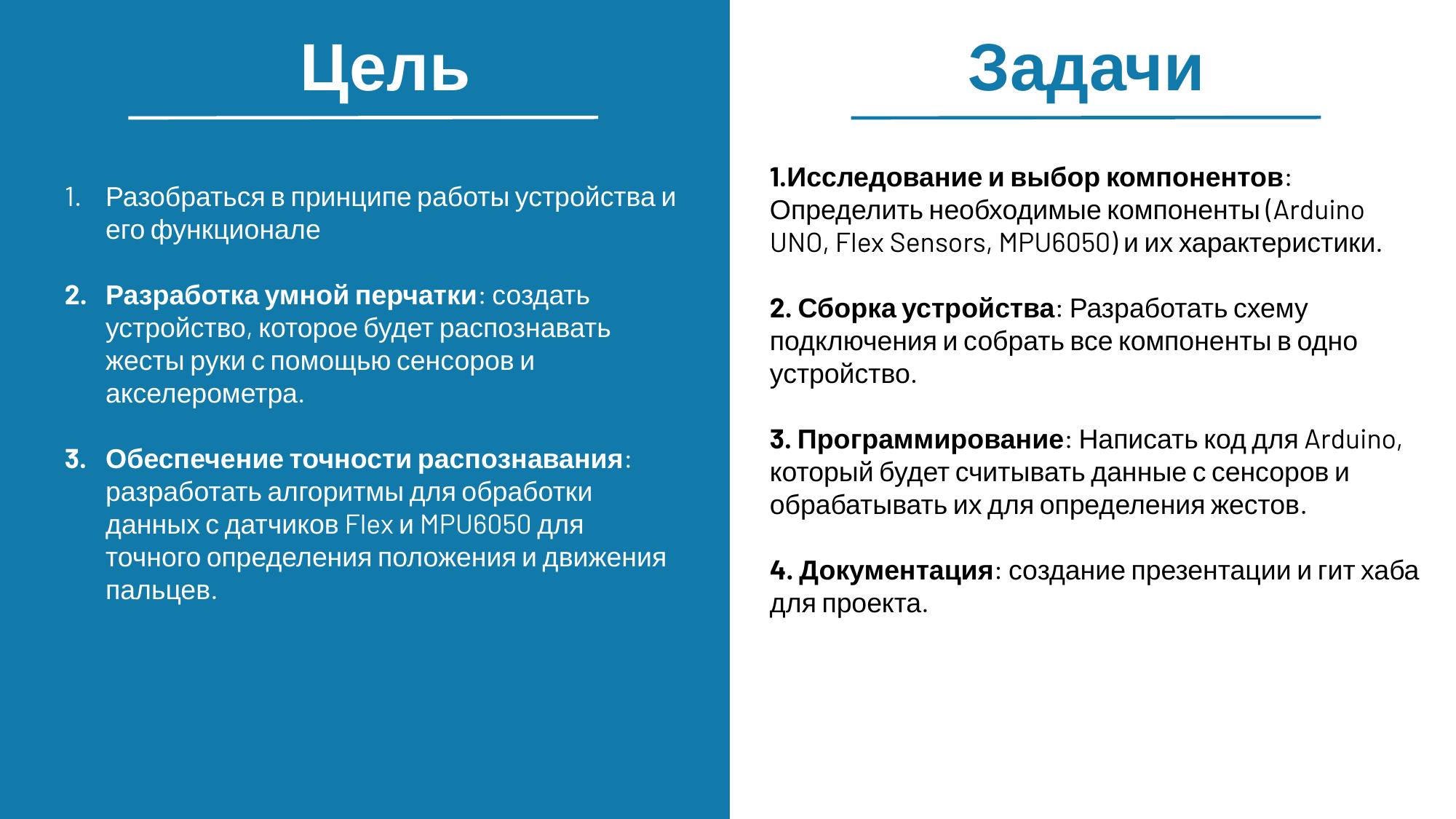

Цель
Задачи
1.Исследование и выбор компонентов: Определить необходимые компоненты (Arduino UNO, Flex Sensors, MPU6050) и их характеристики.

2. Сборка устройства: Разработать схему подключения и собрать все компоненты в одно устройство.

3. Программирование: Написать код для Arduino, который будет считывать данные с сенсоров и обрабатывать их для определения жестов.

4. Документация: создание презентации и гит хаба для проекта.
Разобраться в принципе работы устройства и его функционале

Разработка умной перчатки: создать устройство, которое будет распознавать жесты руки с помощью сенсоров и акселерометра.

Обеспечение точности распознавания: разработать алгоритмы для обработки данных с датчиков Flex и MPU6050 для точного определения положения и движения пальцев.